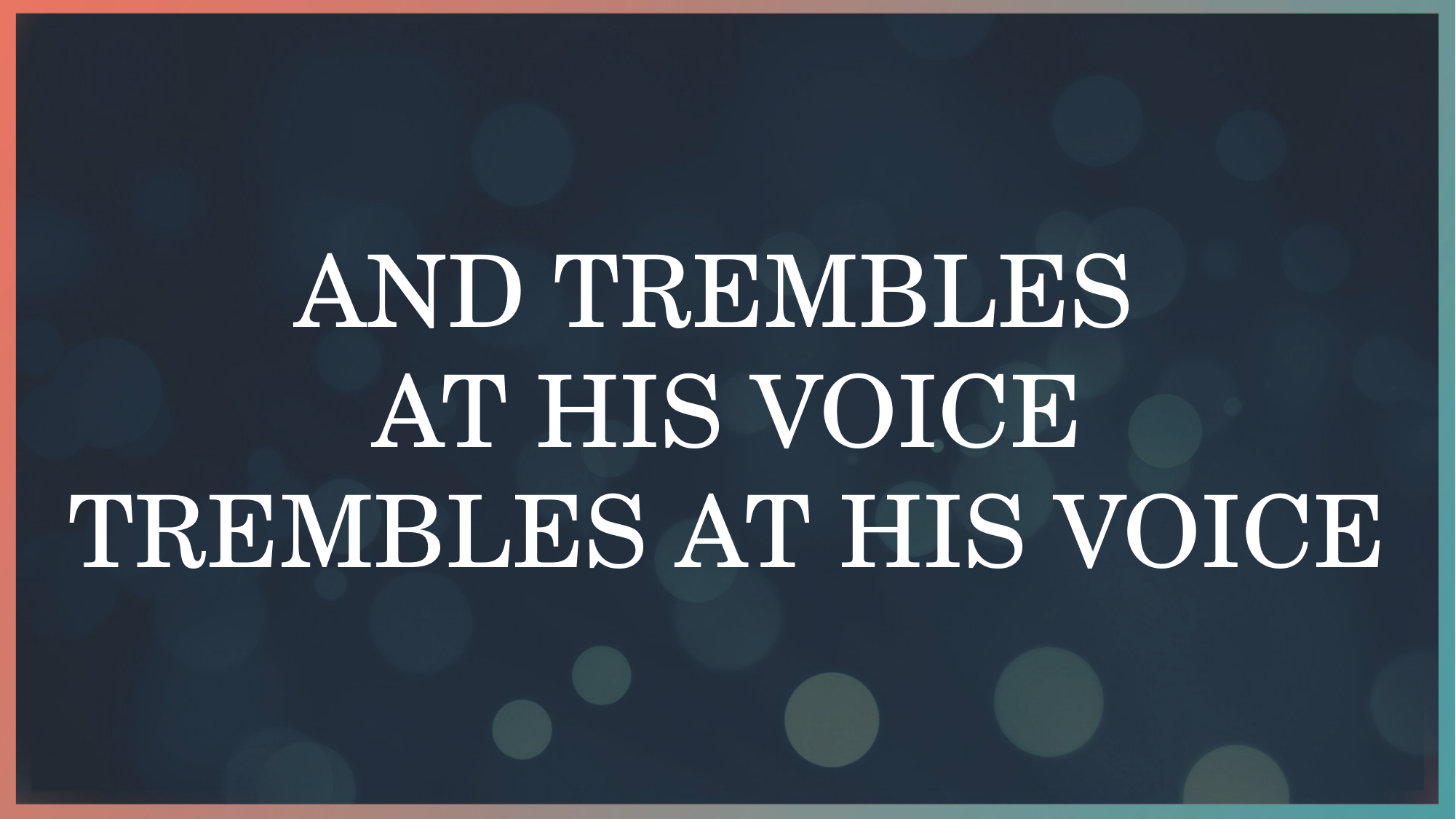

AND TREMBLES
AT HIS VOICE
TREMBLES AT HIS VOICE